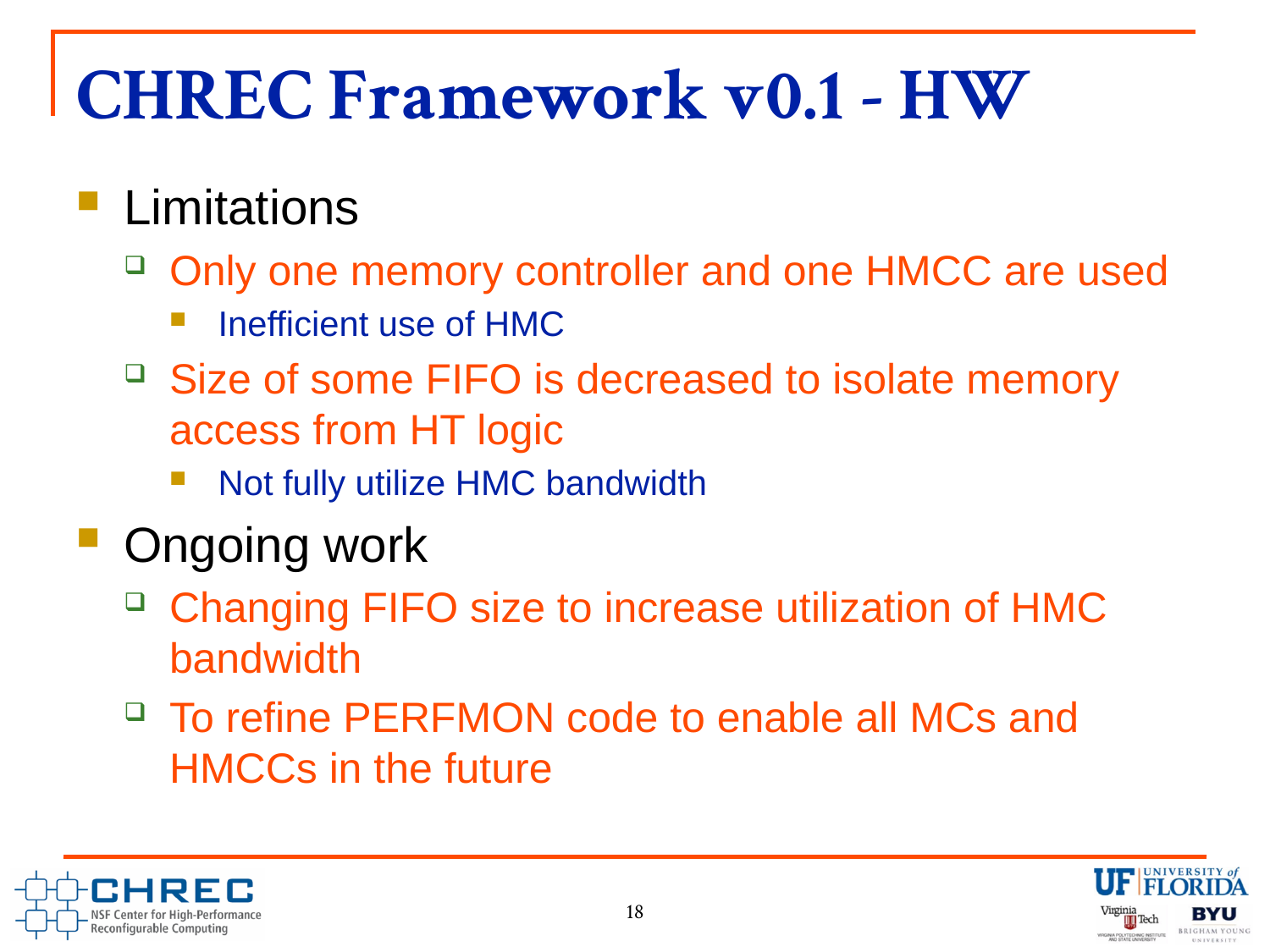

# CHREC Framework v0.1 - HW
Limitations
Only one memory controller and one HMCC are used
Inefficient use of HMC
Size of some FIFO is decreased to isolate memory access from HT logic
Not fully utilize HMC bandwidth
Ongoing work
Changing FIFO size to increase utilization of HMC bandwidth
To refine PERFMON code to enable all MCs and HMCCs in the future

18